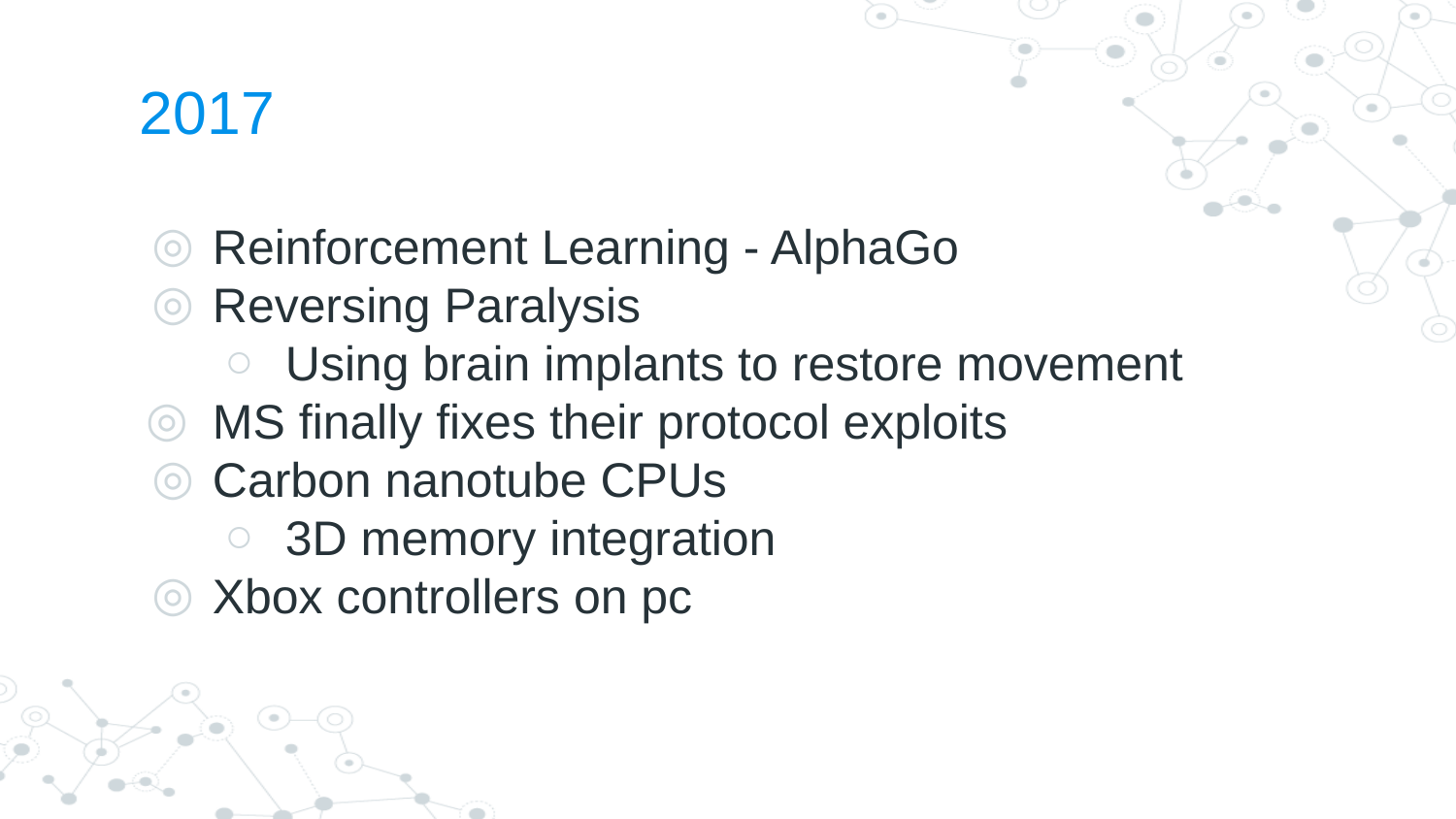

# 2017
Reinforcement Learning - AlphaGo
Reversing Paralysis
Using brain implants to restore movement
MS finally fixes their protocol exploits
Carbon nanotube CPUs
3D memory integration
Xbox controllers on pc